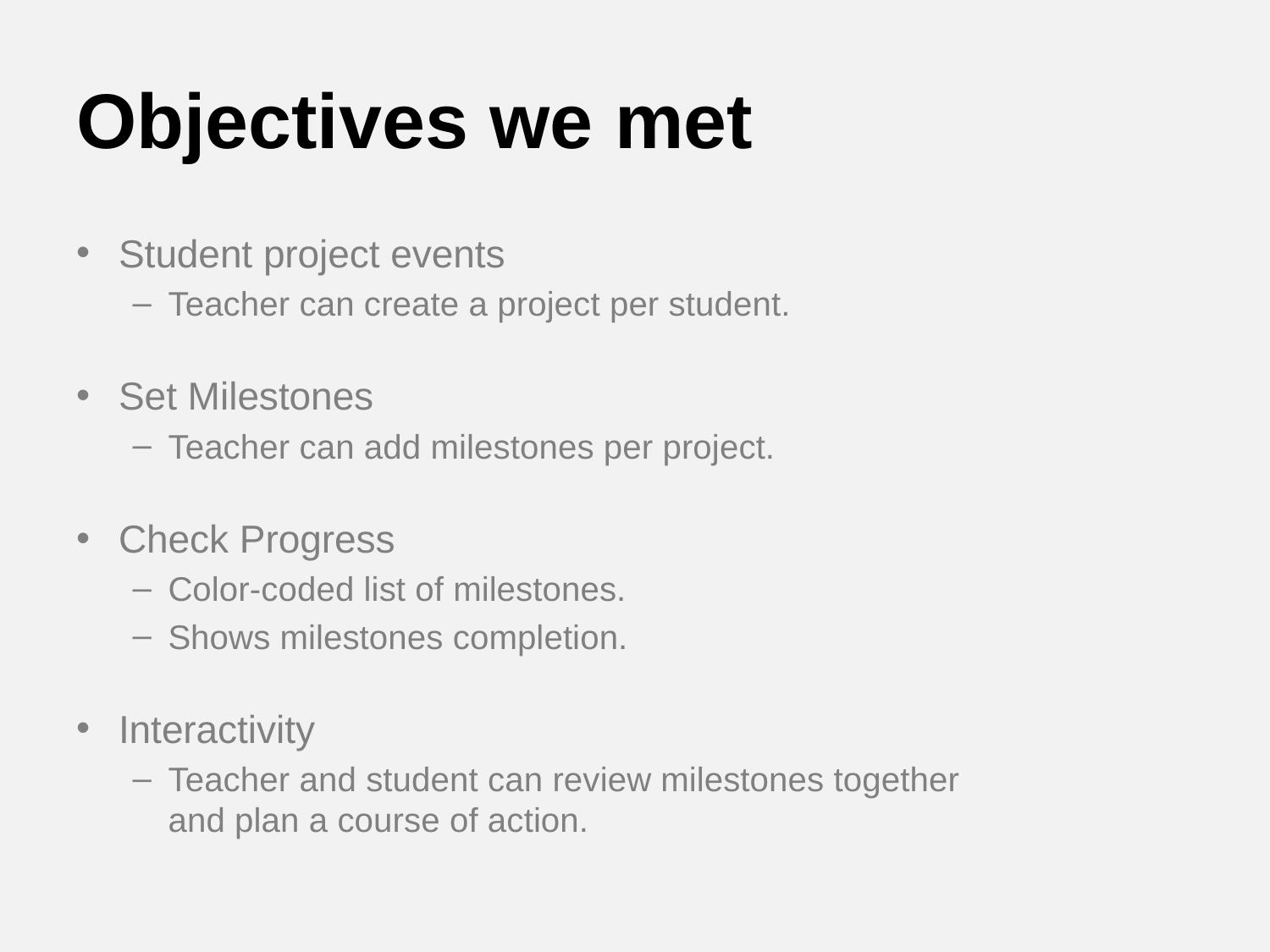

# Objectives we met
Student project events
Teacher can create a project per student.
Set Milestones
Teacher can add milestones per project.
Check Progress
Color-coded list of milestones.
Shows milestones completion.
Interactivity
Teacher and student can review milestones together
and plan a course of action.